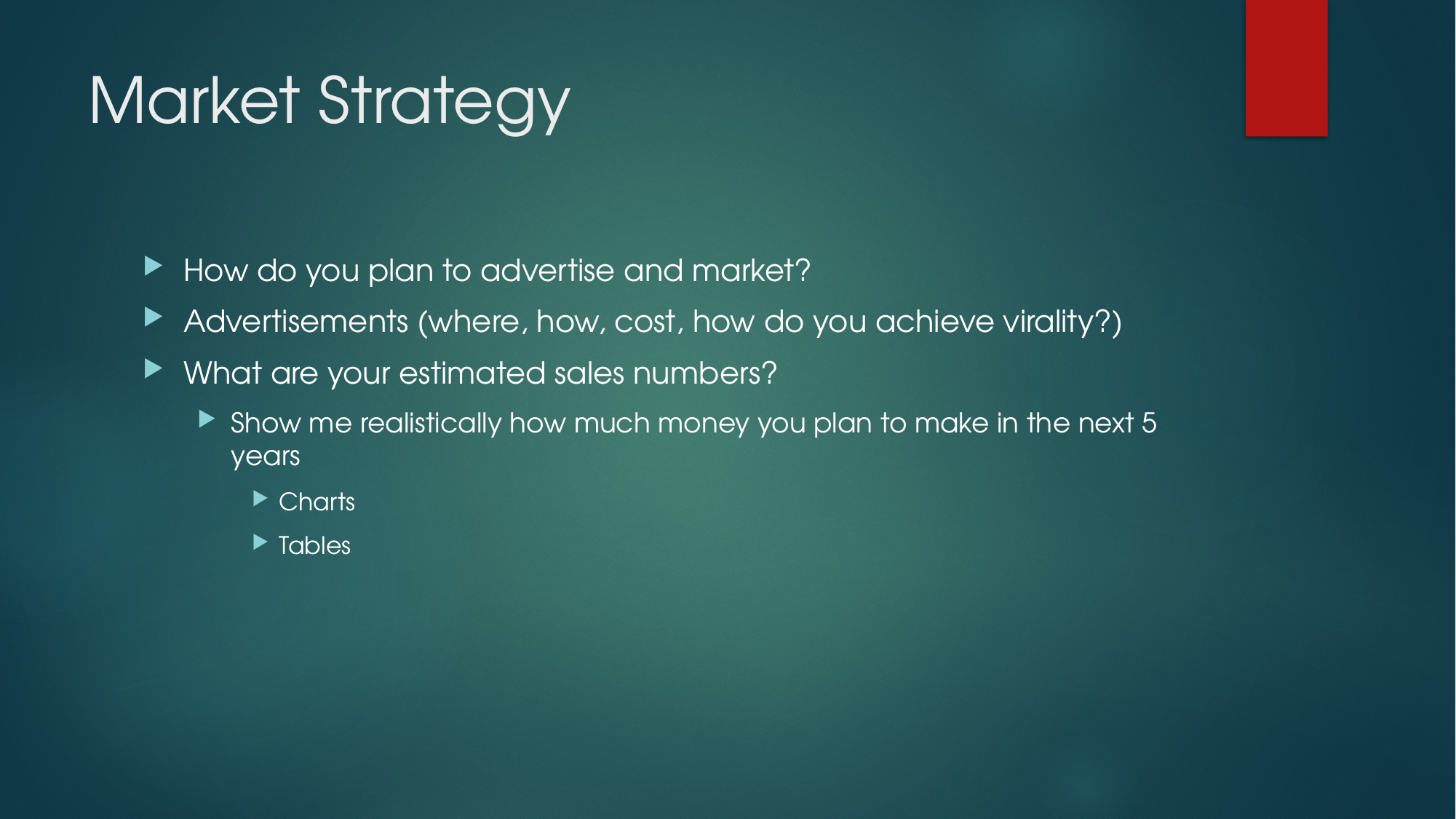

# Market Strategy
How do you plan to advertise and market?
Advertisements (where, how, cost, how do you achieve virality?)
What are your estimated sales numbers?
Show me realistically how much money you plan to make in the next 5 years
Charts
Tables